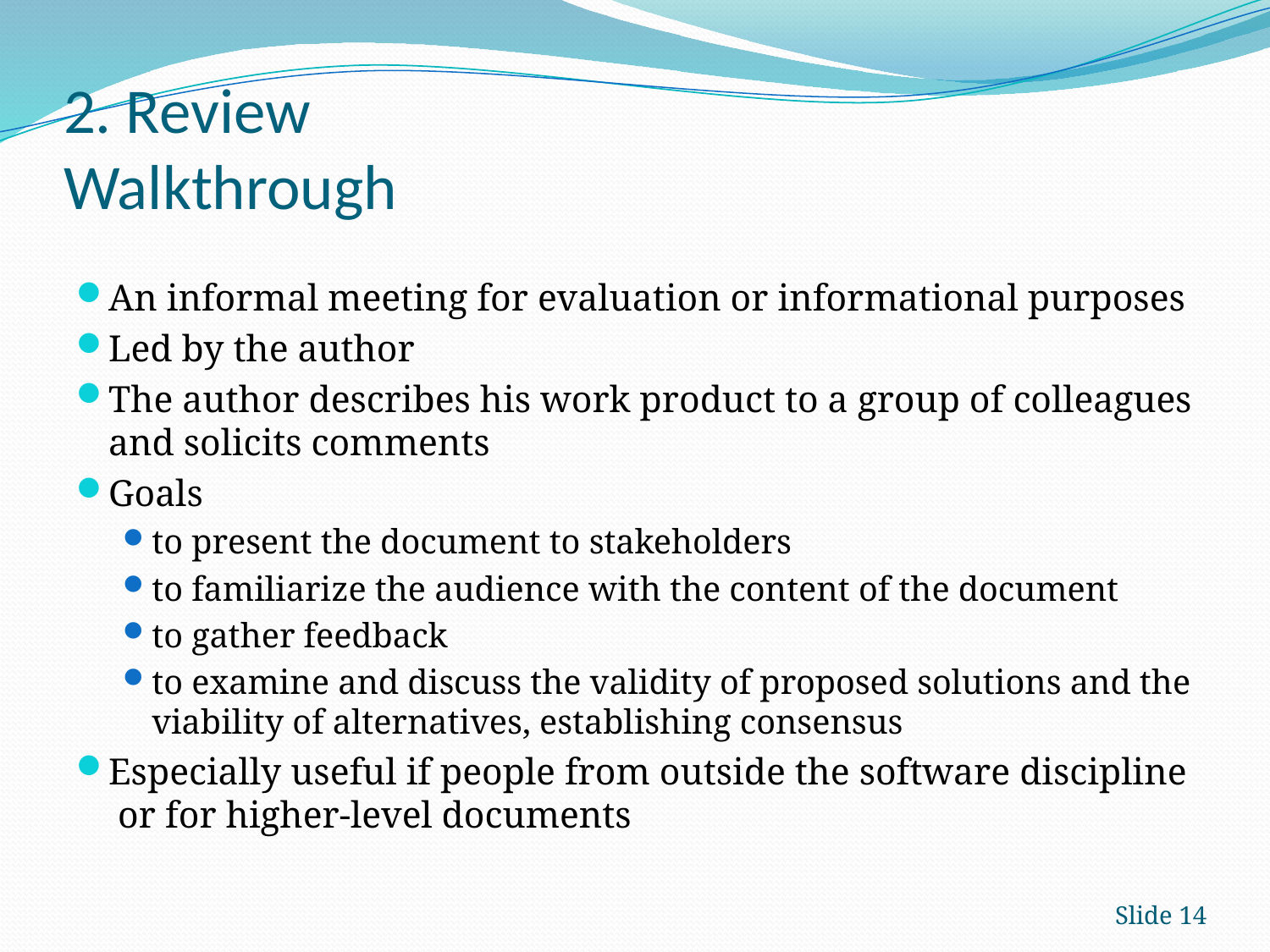

# 2. Review Walkthrough
An informal meeting for evaluation or informational purposes
Led by the author
The author describes his work product to a group of colleagues and solicits comments
Goals
to present the document to stakeholders
to familiarize the audience with the content of the document
to gather feedback
to examine and discuss the validity of proposed solutions and the viability of alternatives, establishing consensus
Especially useful if people from outside the software discipline  or for higher-level documents
Slide 14